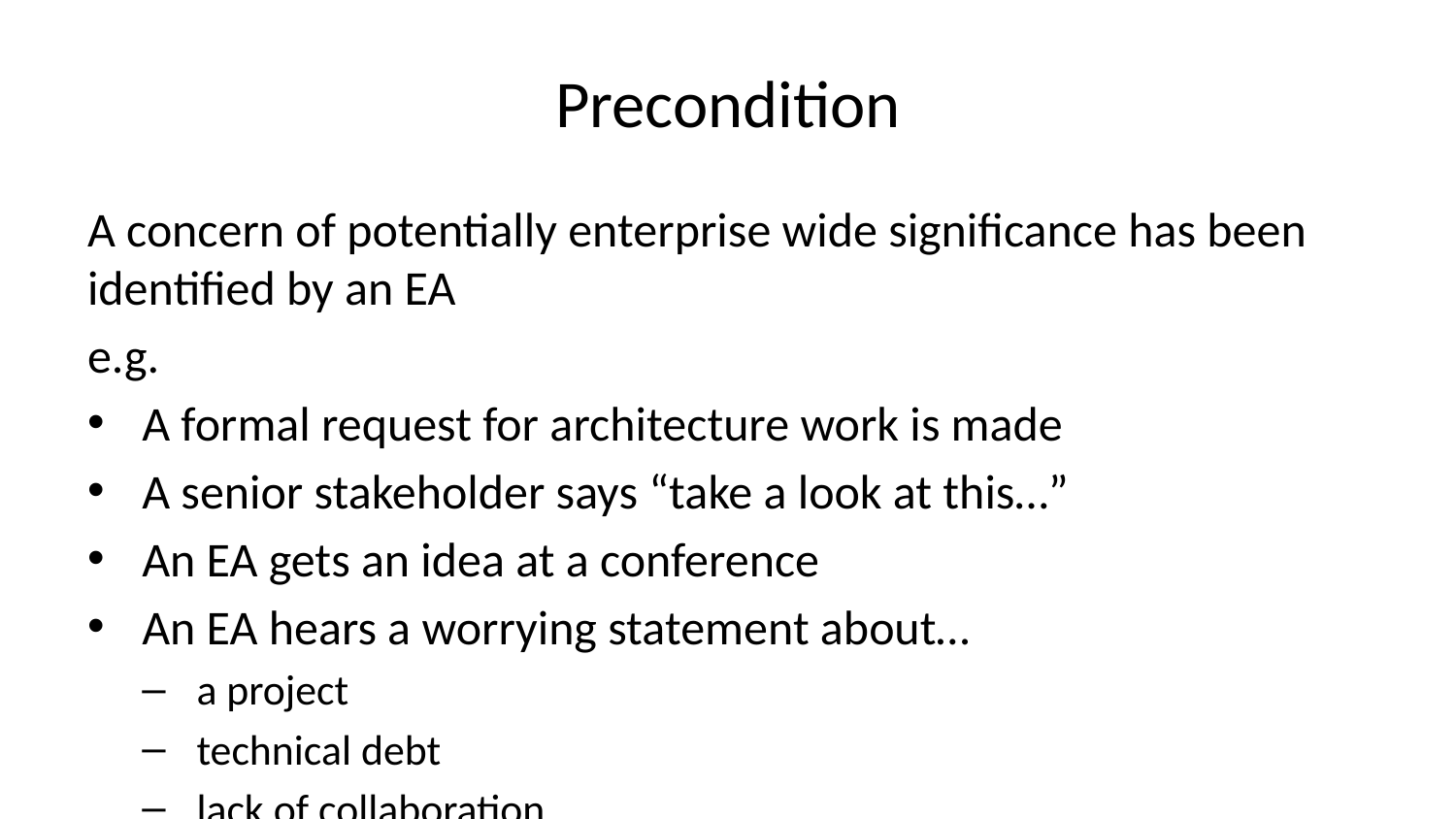

# Precondition
A concern of potentially enterprise wide significance has been identified by an EA​
e.g.​
A formal request for architecture work is made
A senior stakeholder says “take a look at this…”​
An EA gets an idea at a conference​
An EA hears a worrying statement about…​
a project​
technical debt​
lack of collaboration​
siloes​
An experienced EA just gets a sense that something is wrong!​